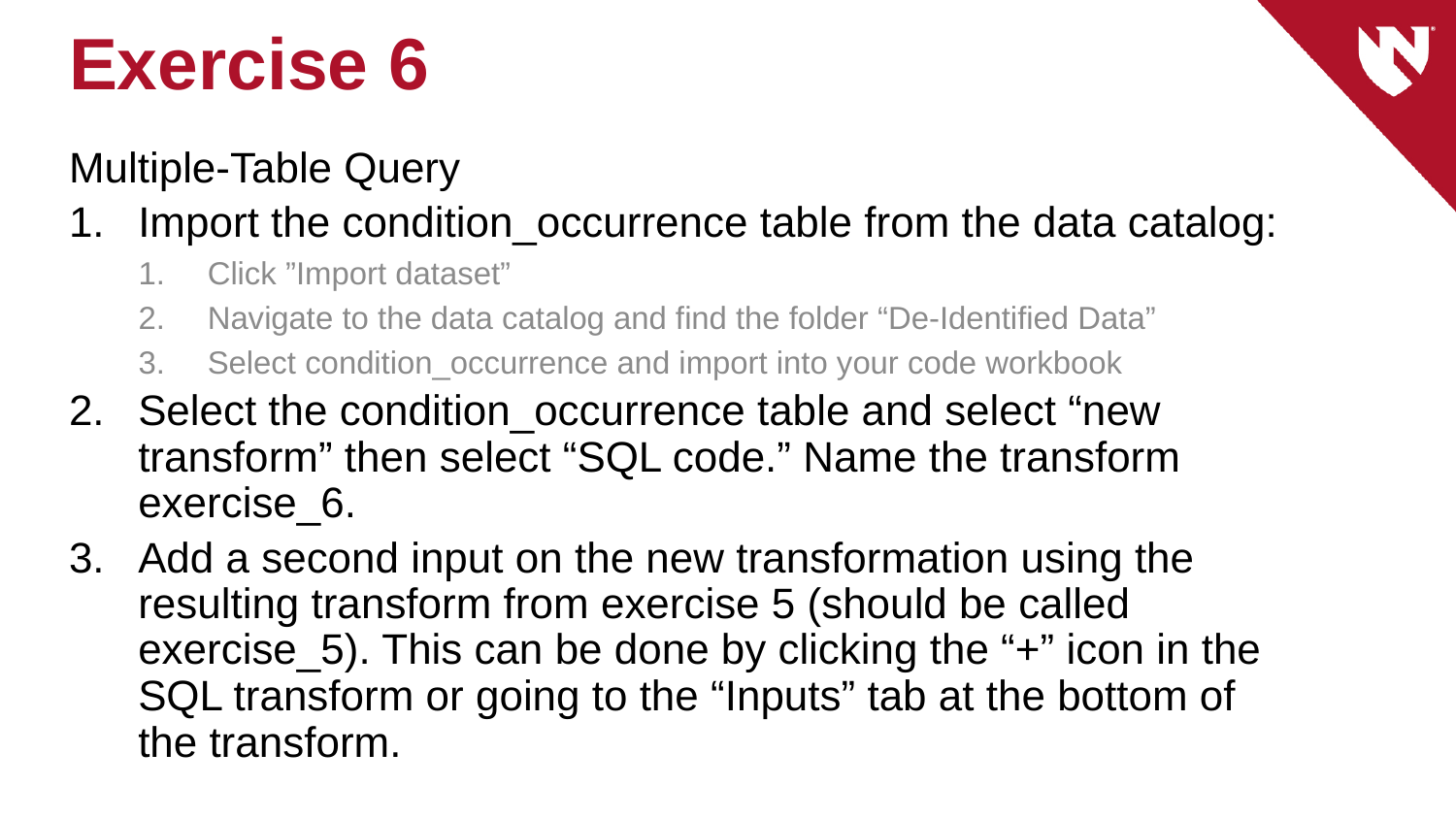

# Exercise 6
Multiple-Table Query
Import the condition_occurrence table from the data catalog:
Click ”Import dataset”
Navigate to the data catalog and find the folder “De-Identified Data”
Select condition_occurrence and import into your code workbook
Select the condition_occurrence table and select “new transform” then select “SQL code.” Name the transform exercise_6.
Add a second input on the new transformation using the resulting transform from exercise 5 (should be called exercise_5). This can be done by clicking the “+” icon in the SQL transform or going to the “Inputs” tab at the bottom of the transform.